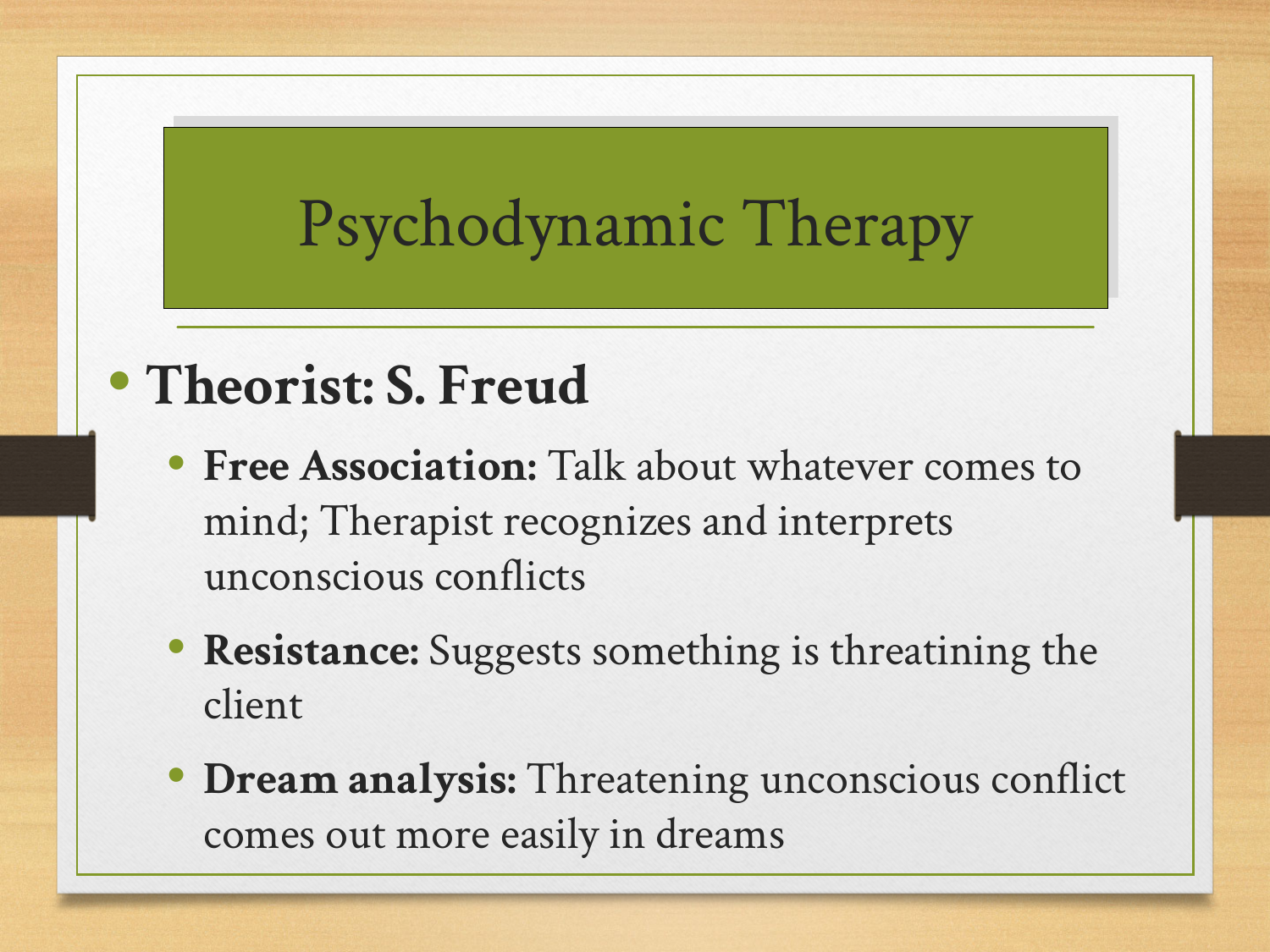

# Psychodynamic Therapy
Theorist: S. Freud
Free Association: Talk about whatever comes to mind; Therapist recognizes and interprets unconscious conflicts
Resistance: Suggests something is threatining the client
Dream analysis: Threatening unconscious conflict comes out more easily in dreams